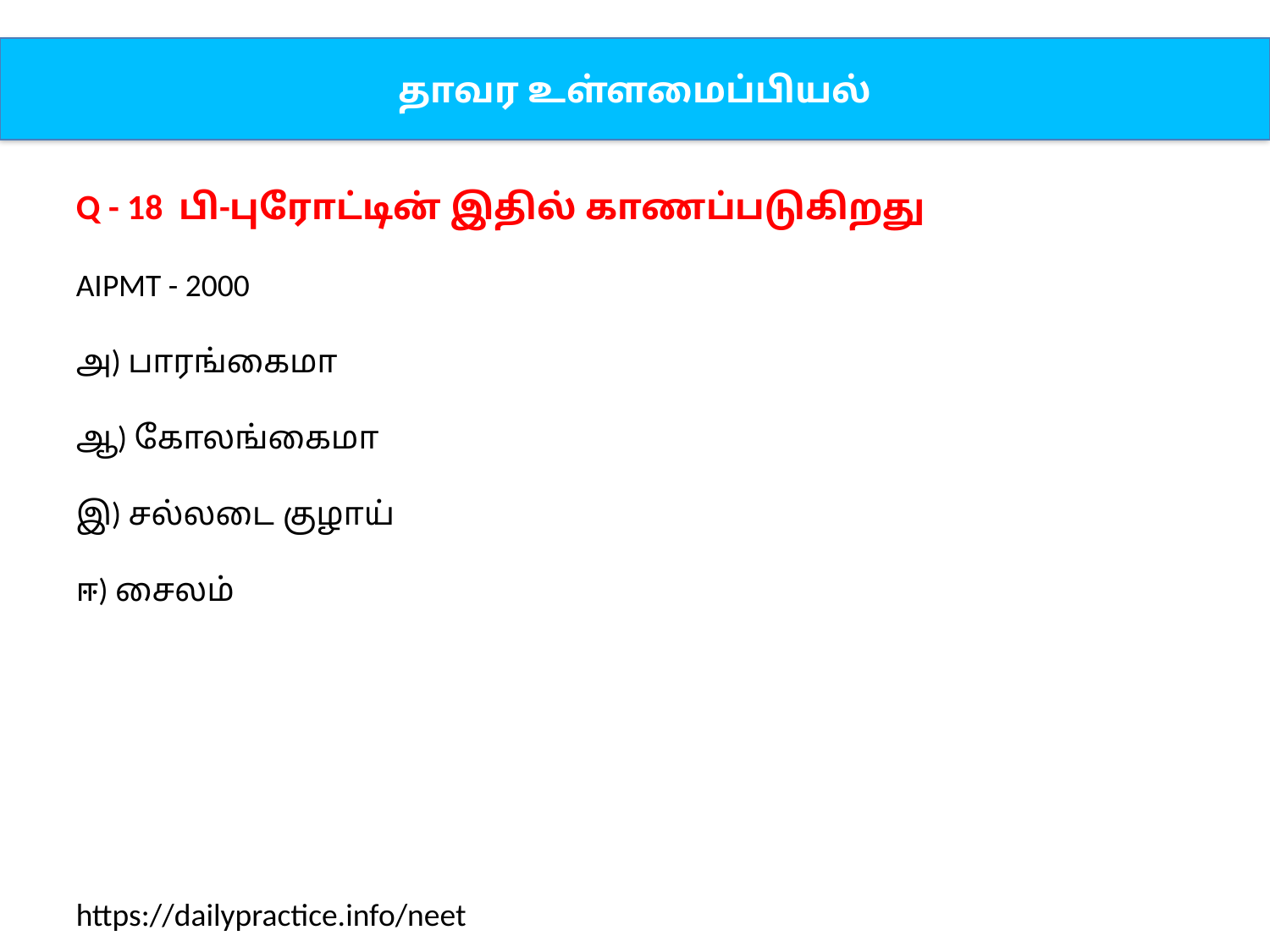

தாவர உள்ளமைப்பியல்

Q - 18  பி-புரோட்டின் இதில் காணப்படுகிறது

AIPMT - 2000

அ) பாரங்கைமா

ஆ) கோலங்கைமா

இ) சல்லடை குழாய்

ஈ) சைலம்
https://dailypractice.info/neet